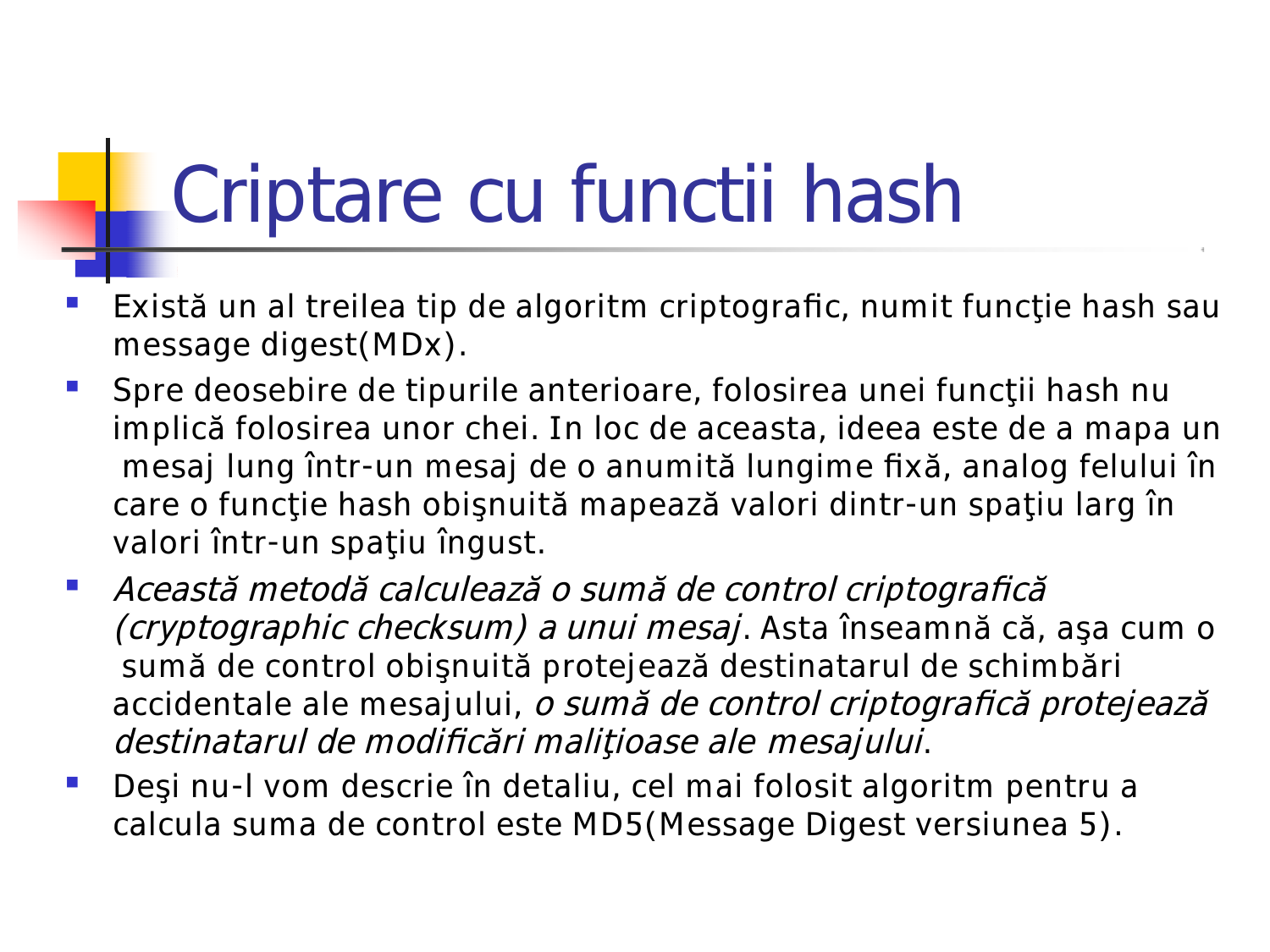

# Criptare cu functii hash

Există un al treilea tip de algoritm criptografic, numit funcţie hash sau
message digest(MDx).
Spre deosebire de tipurile anterioare, folosirea unei funcţii hash nu  implică folosirea unor chei. In loc de aceasta, ideea este de a mapa un  mesaj lung într-un mesaj de o anumită lungime fixă, analog felului în  care o funcţie hash obişnuită mapează valori dintr-un spaţiu larg în  valori într-un spaţiu îngust.
Această metodă calculează o sumă de control criptografică  (cryptographic checksum) a unui mesaj. Asta înseamnă că, aşa cum o  sumă de control obişnuită protejează destinatarul de schimbări  accidentale ale mesajului, o sumă de control criptografică protejează  destinatarul de modificări maliţioase ale mesajului.
Deşi nu-l vom descrie în detaliu, cel mai folosit algoritm pentru a
calcula suma de control este MD5(Message Digest versiunea 5).